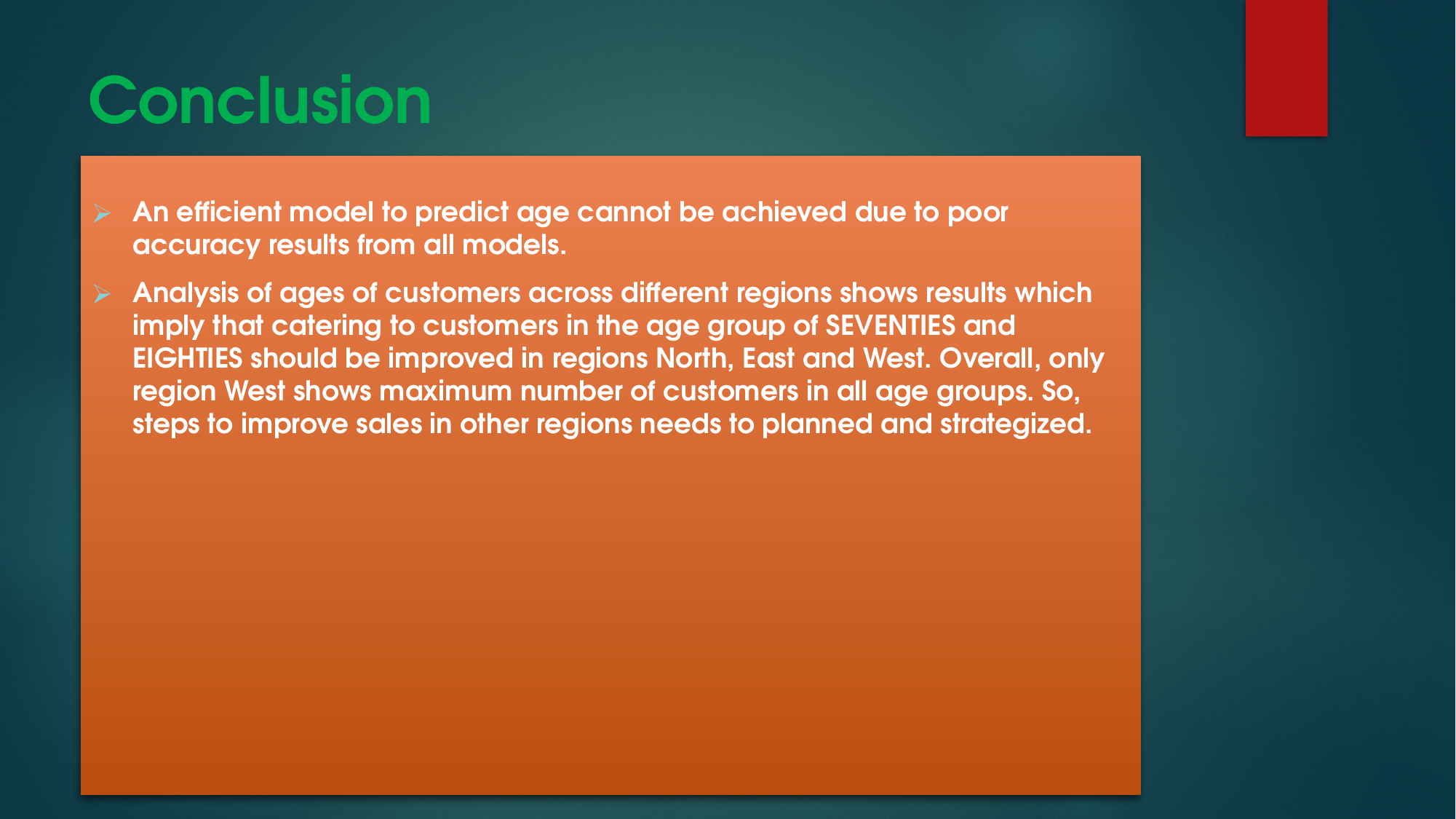

# Conclusion

An efficient model to predict age cannot be achieved due to poor accuracy results from all models.
Analysis of ages of customers across different regions shows results which imply that catering to customers in the age group of SEVENTIES and EIGHTIES should be improved in regions North, East and West. Overall, only region West shows maximum number of customers in all age groups. So, steps to improve sales in other regions needs to planned and strategized.